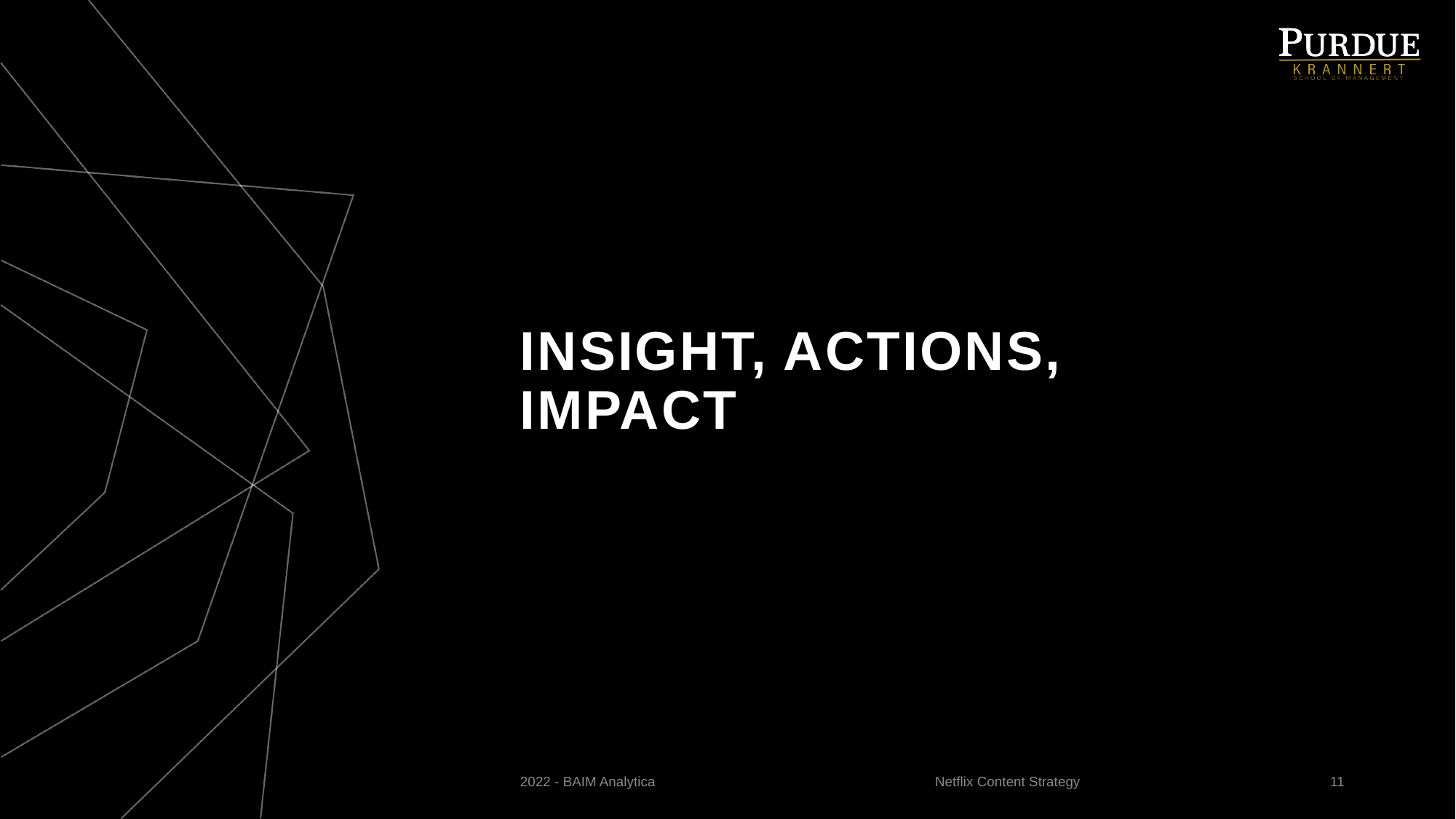

# INSIGHT, ACTIONS, IMPACT
2022 - BAIM Analytica
Netflix Content Strategy
11